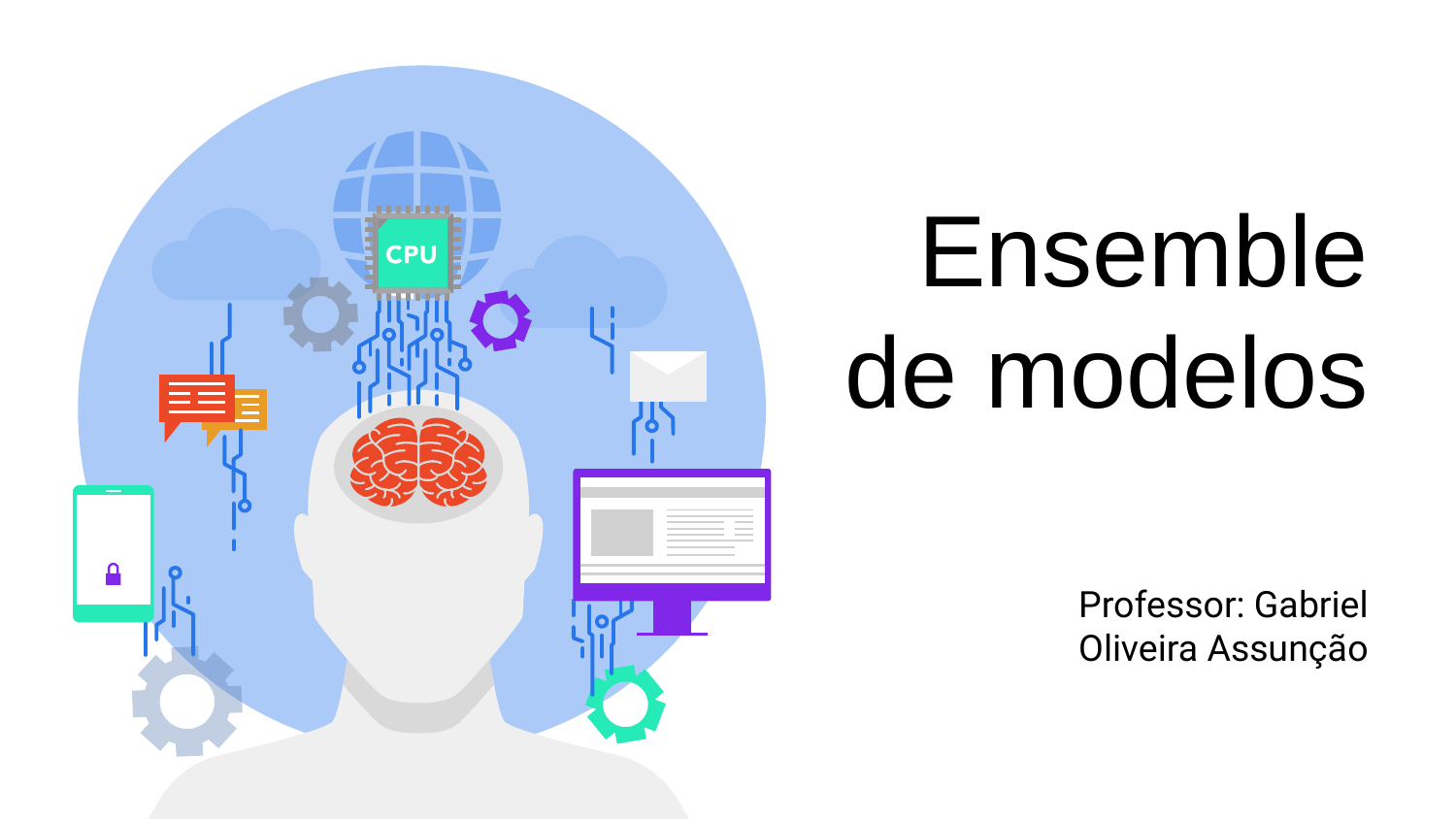

# Ensemble de modelos
Professor: Gabriel Oliveira Assunção